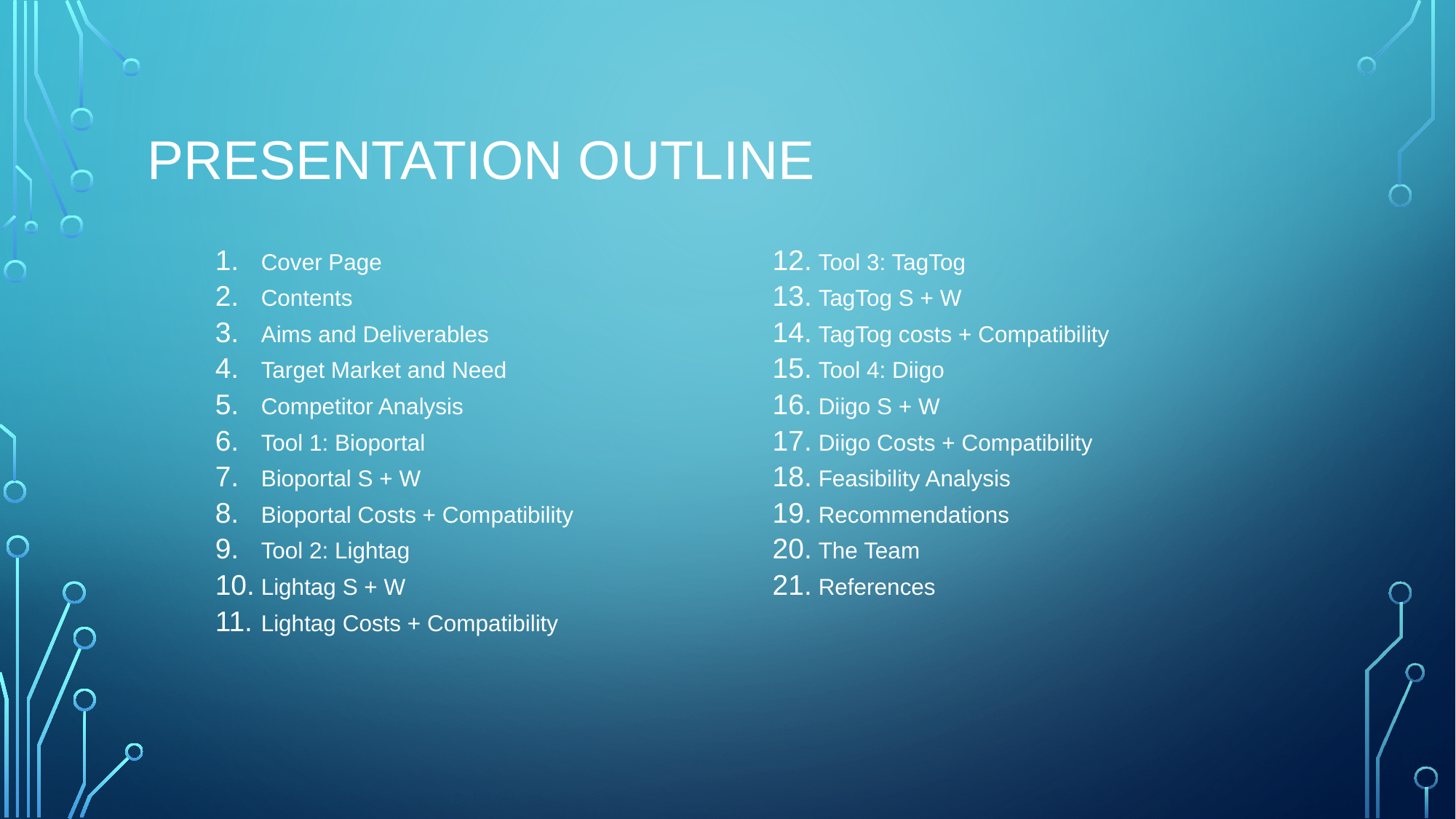

# PRESENTATION OUTLINE
Cover Page
Contents
Aims and Deliverables
Target Market and Need
Competitor Analysis
Tool 1: Bioportal
Bioportal S + W
Bioportal Costs + Compatibility
Tool 2: Lightag
Lightag S + W
Lightag Costs + Compatibility

Tool 3: TagTog
TagTog S + W
TagTog costs + Compatibility
Tool 4: Diigo
Diigo S + W
Diigo Costs + Compatibility
Feasibility Analysis
Recommendations
The Team
References